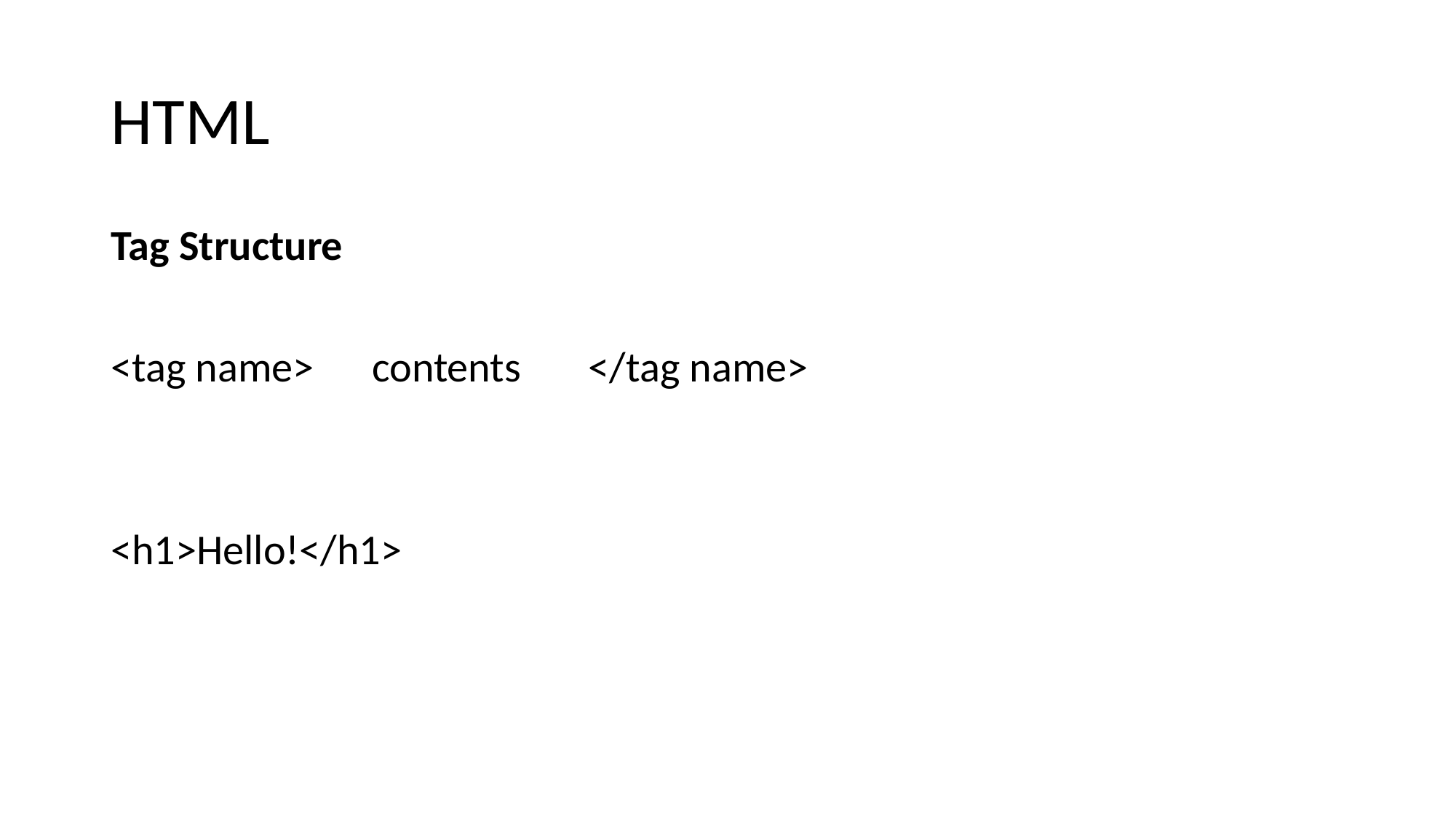

# HTML
Tag Structure

<tag name>      contents       </tag name>

<h1>Hello!</h1>